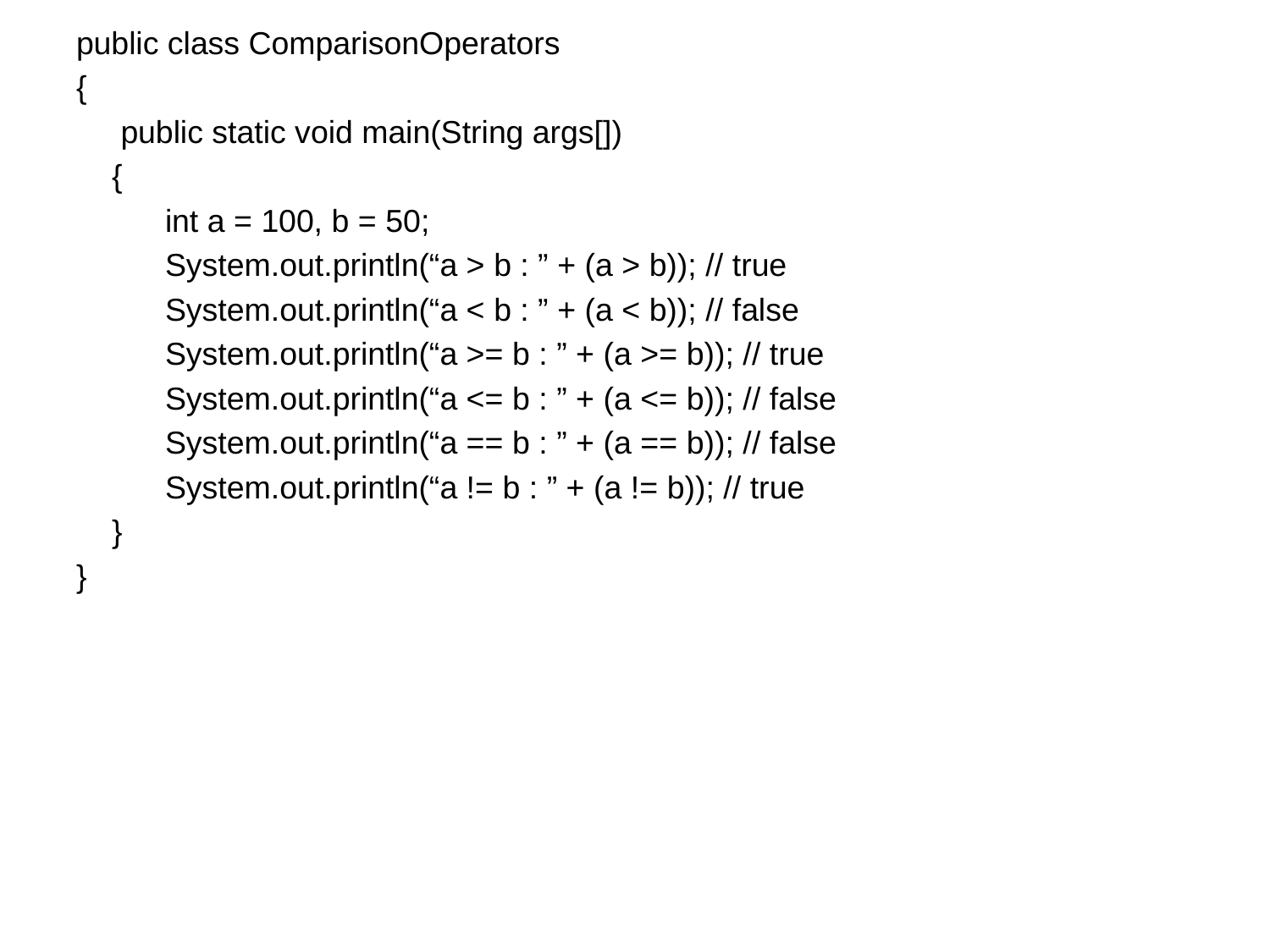

public class ComparisonOperators
{
     public static void main(String args[])
    {
          int a = 100, b = 50;
          System.out.println(“a > b : ” + (a > b)); // true
          System.out.println(“a < b : ” + (a < b)); // false
          System.out.println(“a >= b : ” + (a >= b)); // true
          System.out.println(“a <= b : ” + (a <= b)); // false
          System.out.println(“a == b : ” + (a == b)); // false
          System.out.println(“a != b : ” + (a != b)); // true
    }
}